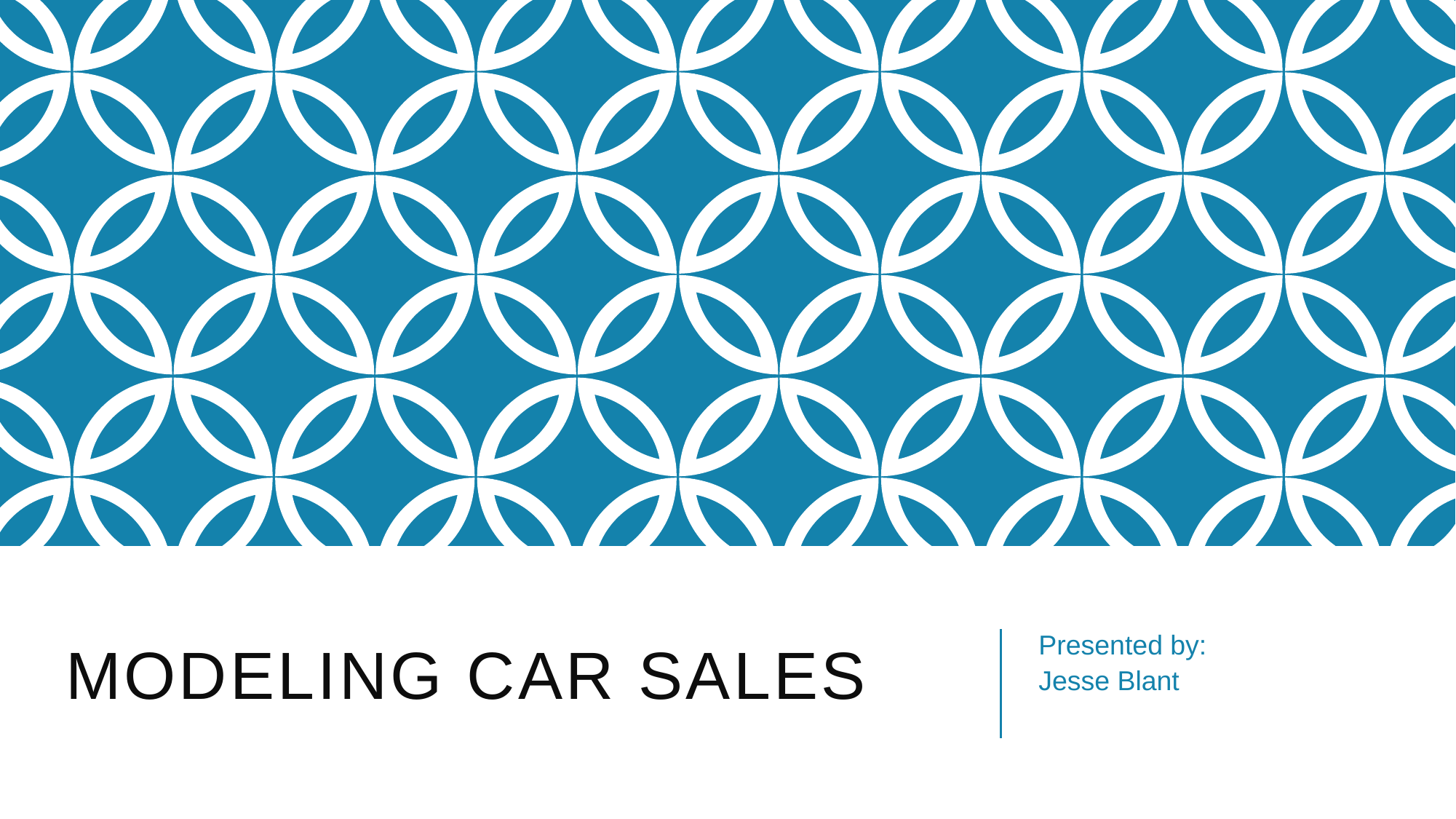

# Modeling car sales
Presented by:
Jesse Blant